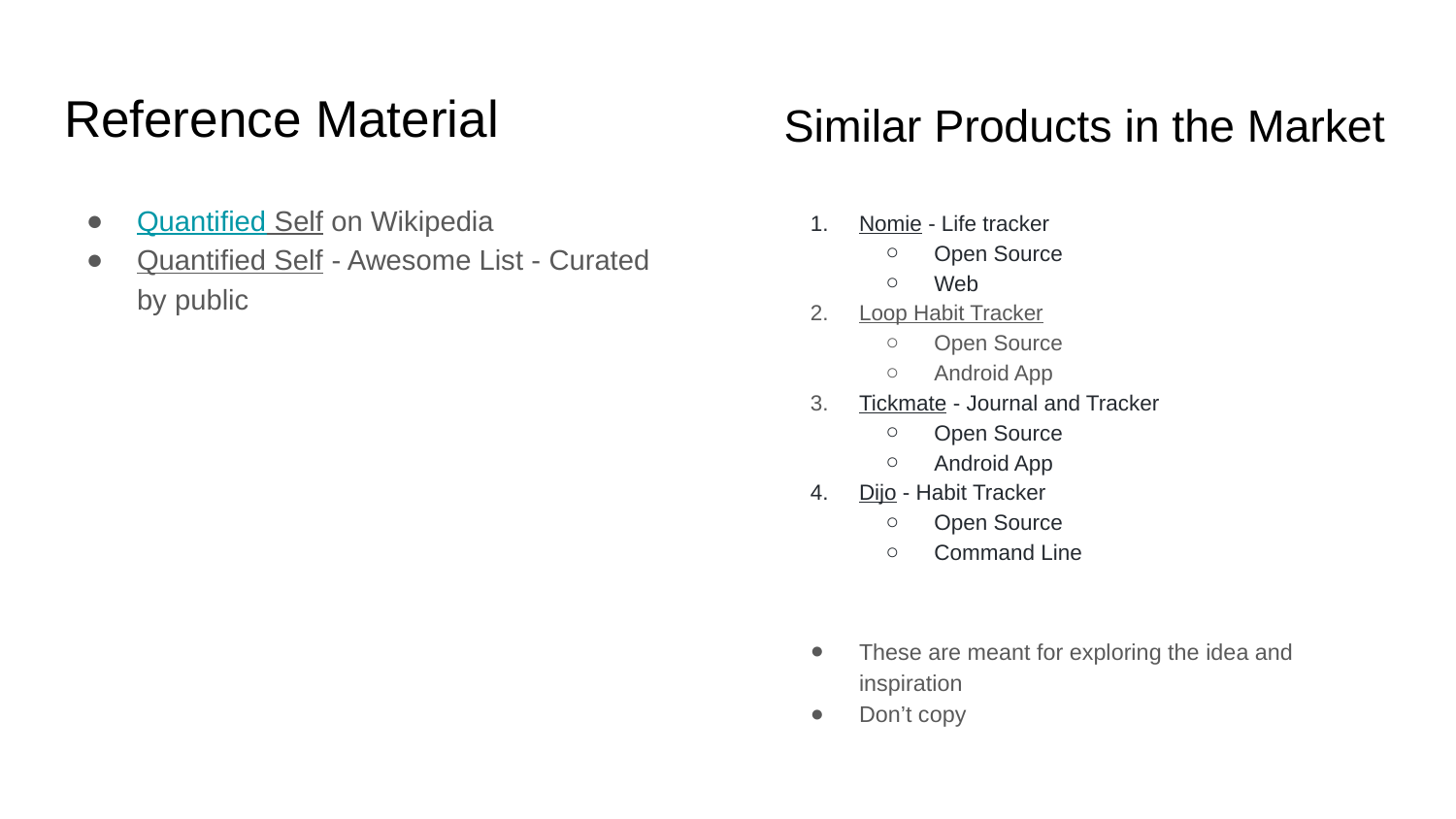

# Reference Material
Similar Products in the Market

Nomie - Life tracker
Open Source
Web
Loop Habit Tracker
Open Source
Android App
Tickmate - Journal and Tracker
Open Source
Android App
Dijo - Habit Tracker
Open Source
Command Line

These are meant for exploring the idea and inspiration
Don’t copy

Quantified Self on Wikipedia
Quantified Self - Awesome List - Curated by public